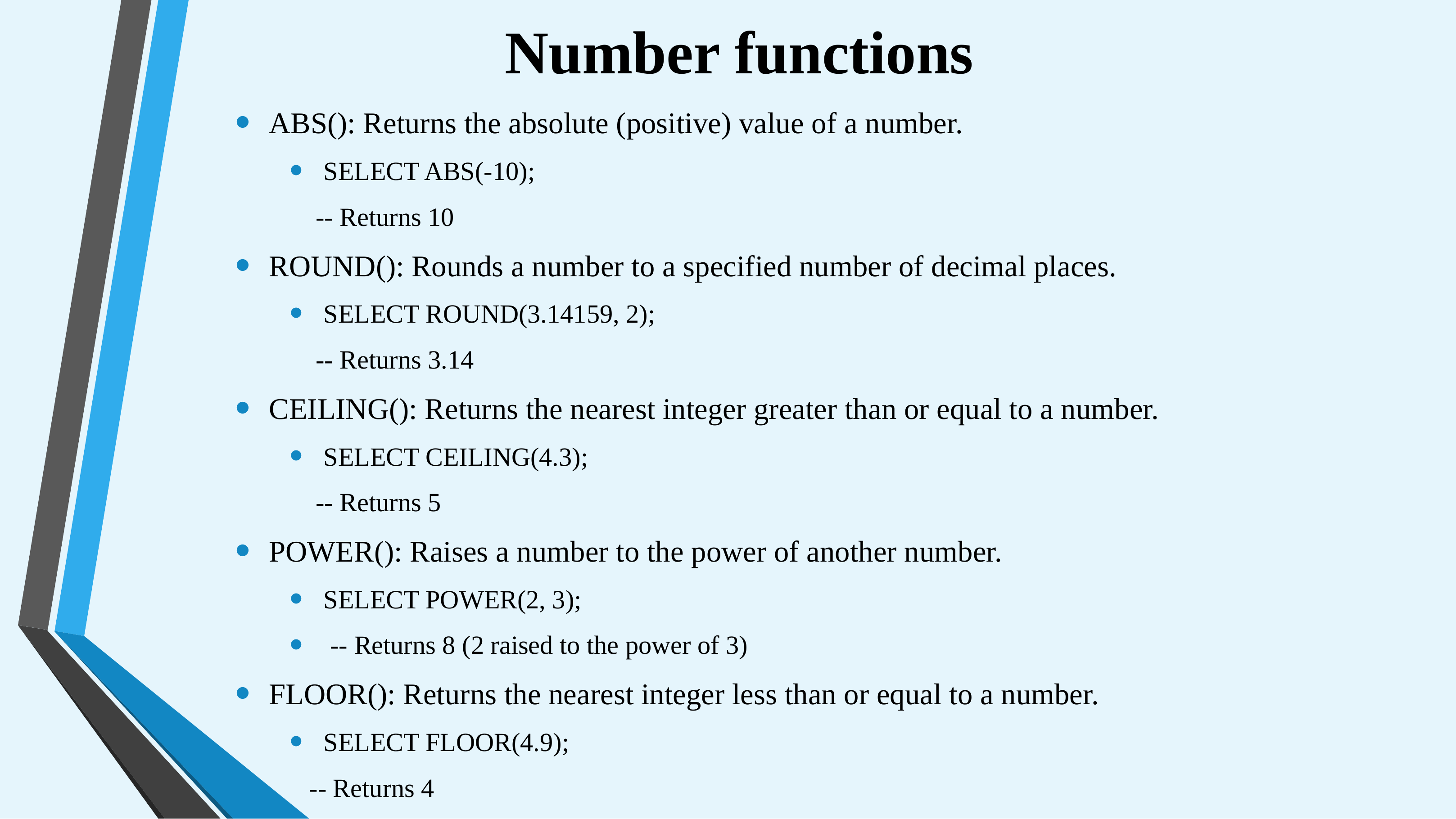

# Number functions
ABS(): Returns the absolute (positive) value of a number.
SELECT ABS(-10);
    -- Returns 10
ROUND(): Rounds a number to a specified number of decimal places.
SELECT ROUND(3.14159, 2);
    -- Returns 3.14
CEILING(): Returns the nearest integer greater than or equal to a number.
SELECT CEILING(4.3);
    -- Returns 5
POWER(): Raises a number to the power of another number.
SELECT POWER(2, 3);
 -- Returns 8 (2 raised to the power of 3)
FLOOR(): Returns the nearest integer less than or equal to a number.
SELECT FLOOR(4.9);
   -- Returns 4